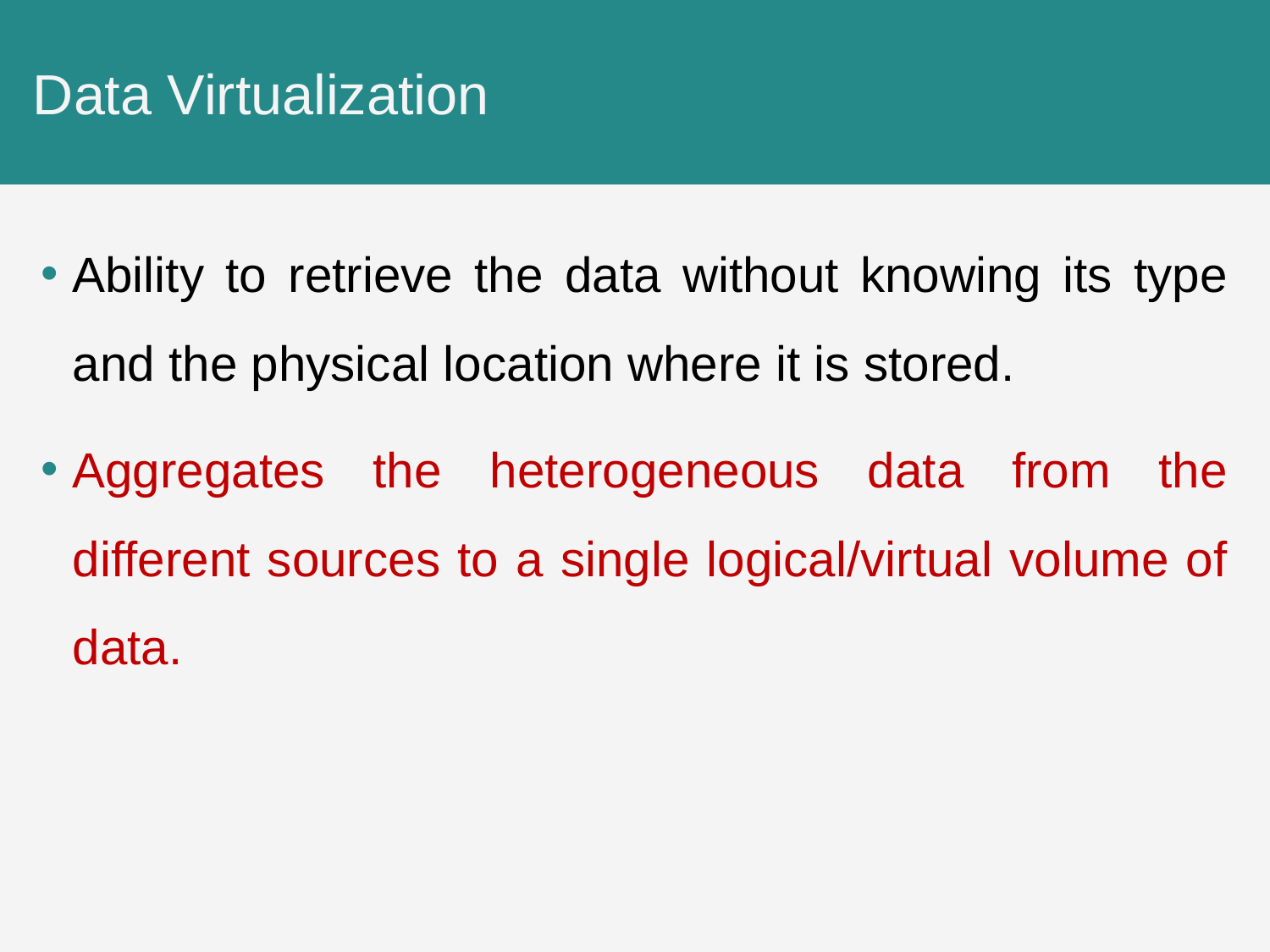

# Data Virtualization
Ability to retrieve the data without knowing its type and the physical location where it is stored.
Aggregates the heterogeneous data from the different sources to a single logical/virtual volume of data.